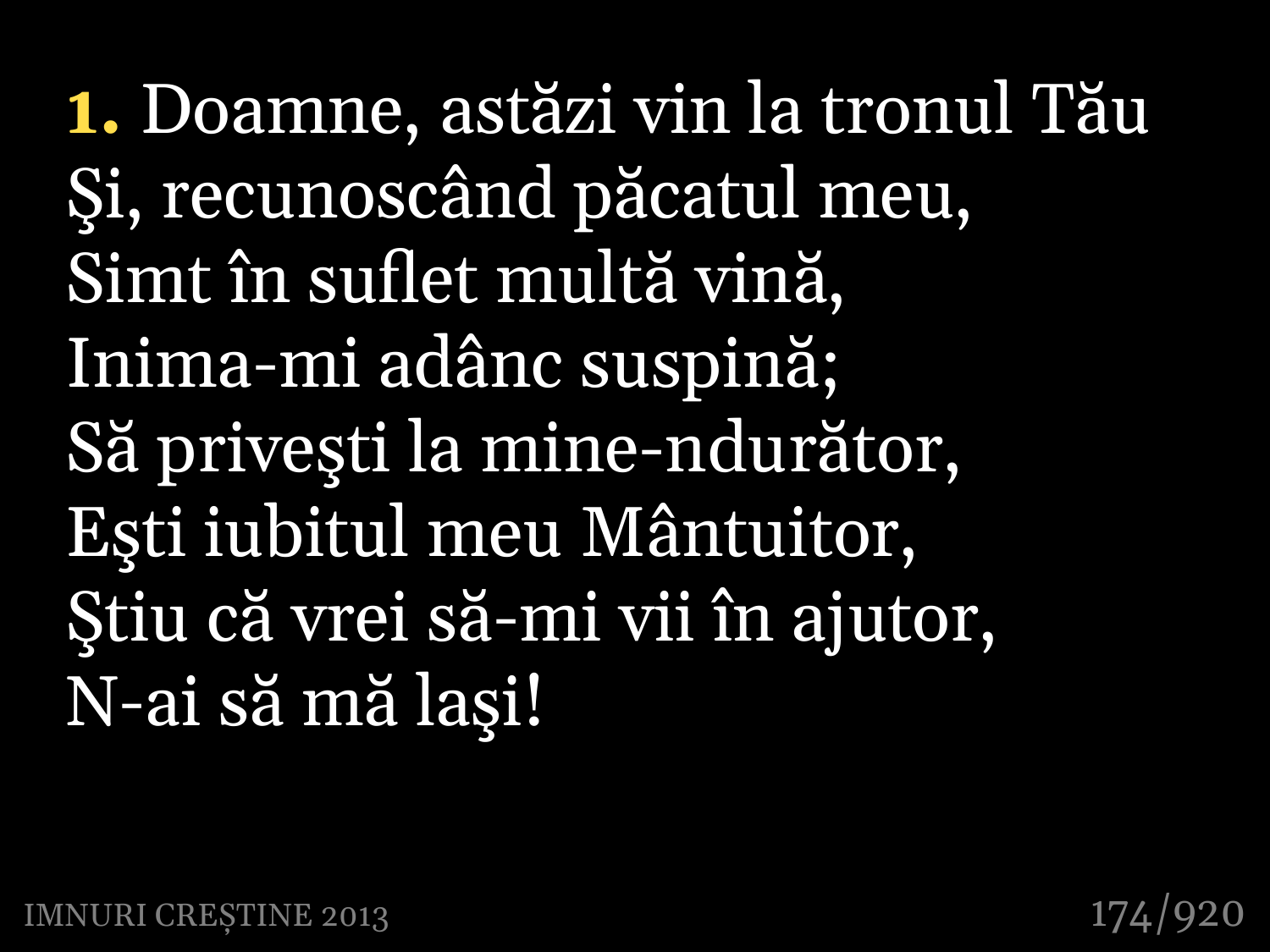

1. Doamne, astăzi vin la tronul Tău
Şi, recunoscând păcatul meu,
Simt în suflet multă vină,
Inima-mi adânc suspină;
Să priveşti la mine-ndurător,
Eşti iubitul meu Mântuitor,
Ştiu că vrei să-mi vii în ajutor,
N-ai să mă laşi!
174/920
IMNURI CREȘTINE 2013